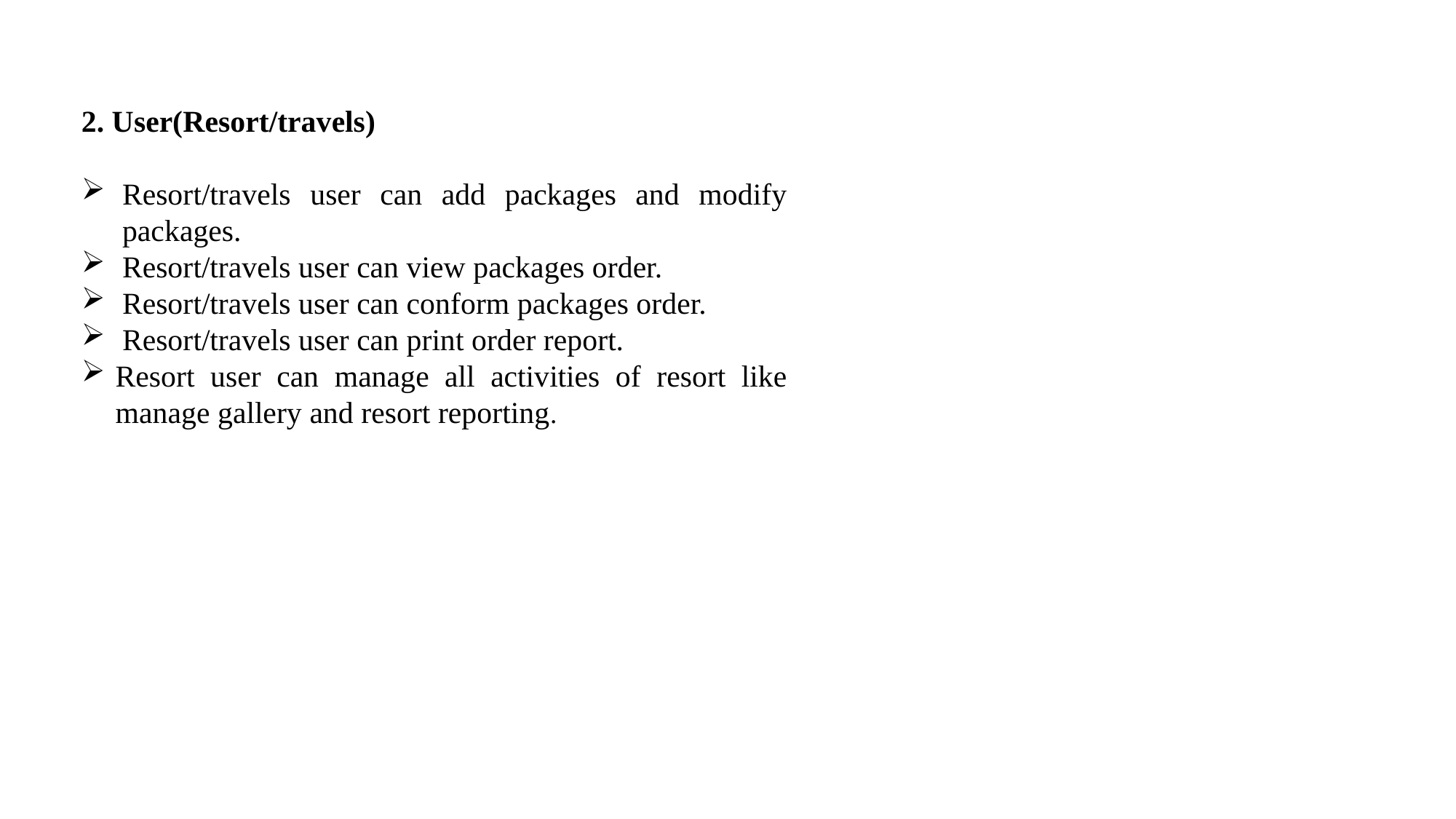

2. User(Resort/travels)

Resort/travels user can add packages and modify packages.
Resort/travels user can view packages order.
Resort/travels user can conform packages order.
Resort/travels user can print order report.
Resort user can manage all activities of resort like manage gallery and resort reporting.